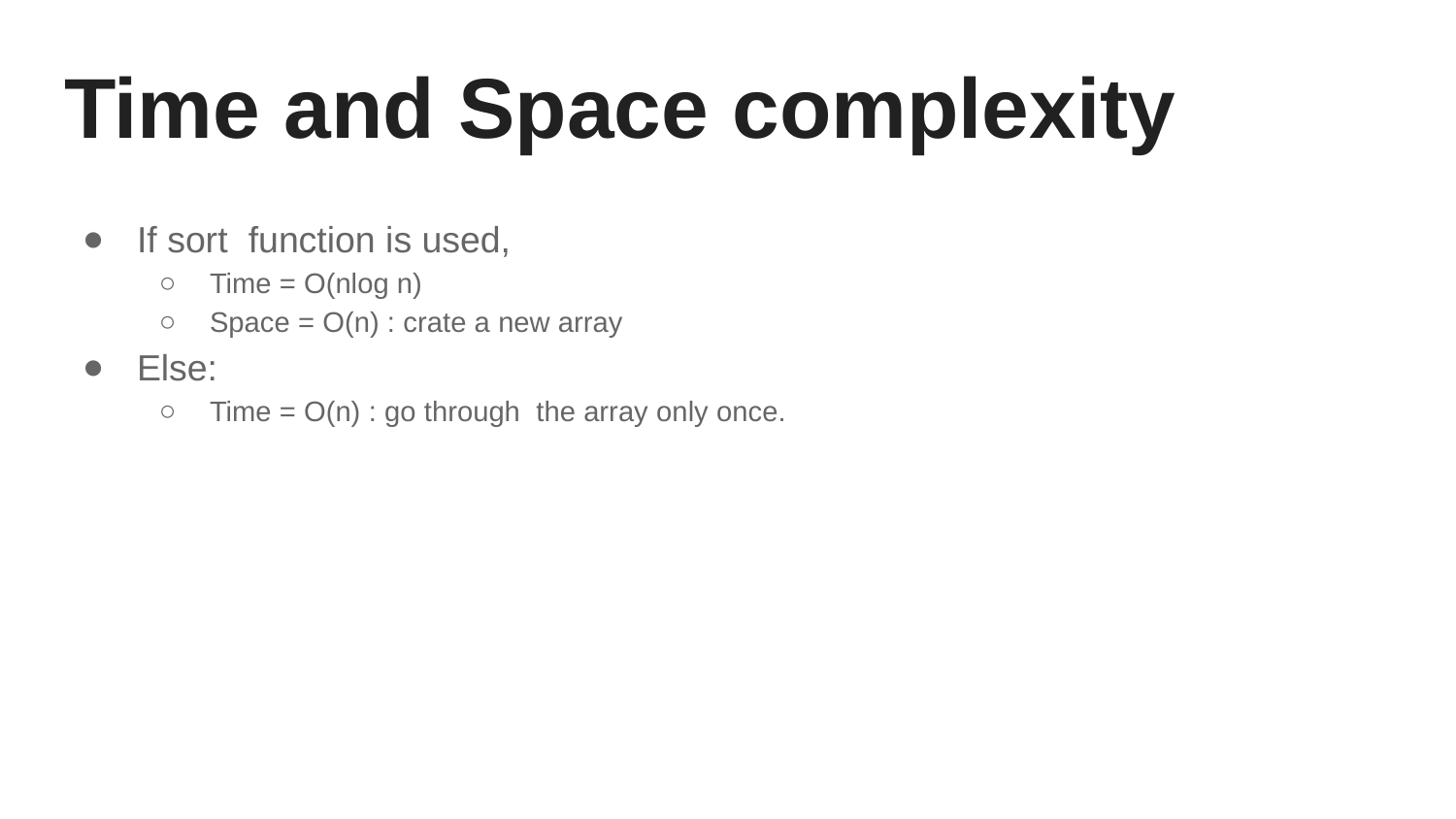

# Time and Space complexity
If sort  function is used,
Time = O(nlog n)
Space = O(n) : crate a new array
Else:
Time = O(n) : go through  the array only once.